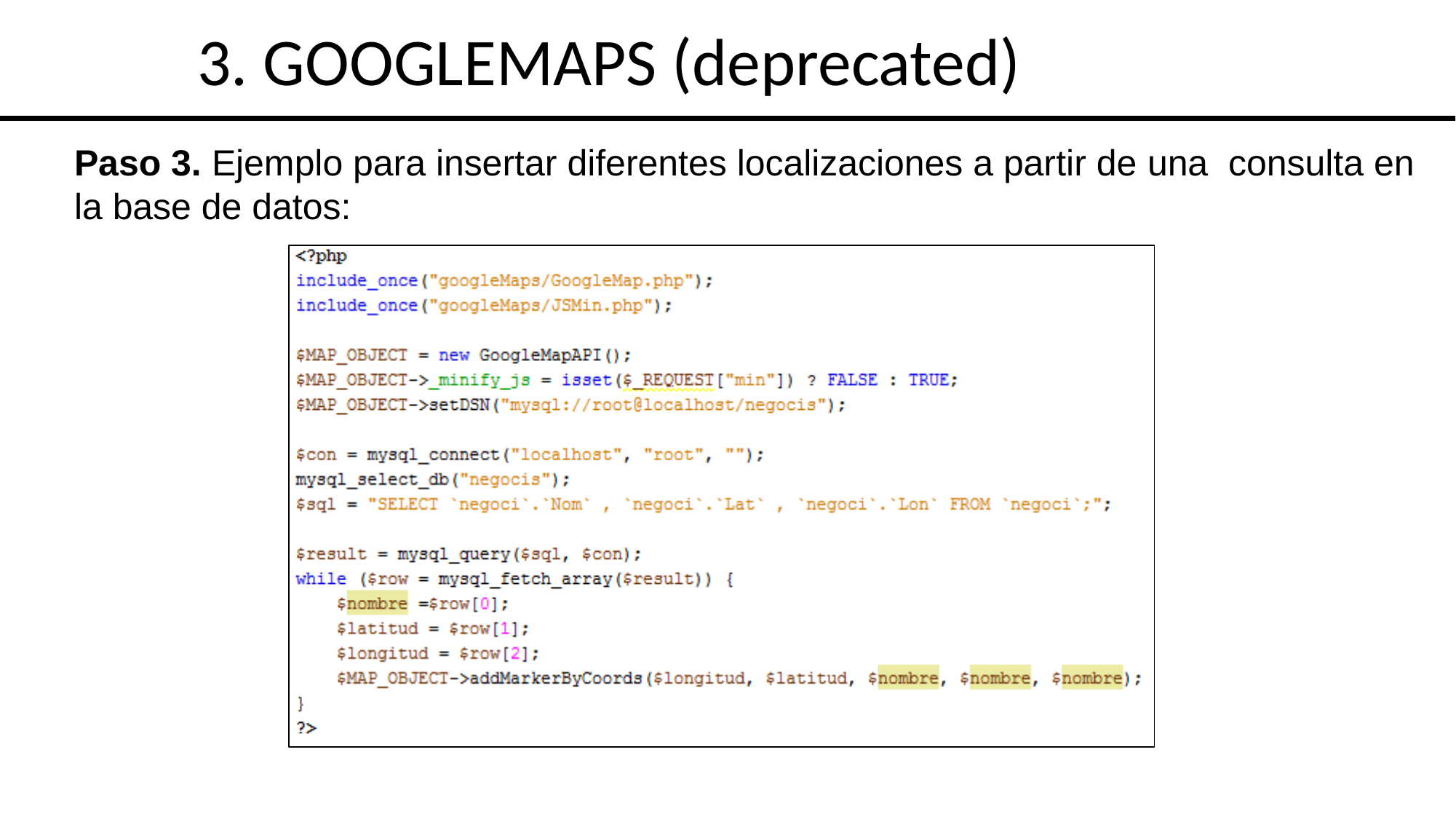

3. GOOGLEMAPS (deprecated)
Paso 3. Ejemplo para insertar diferentes localizaciones a partir de una  consulta en la base de datos: